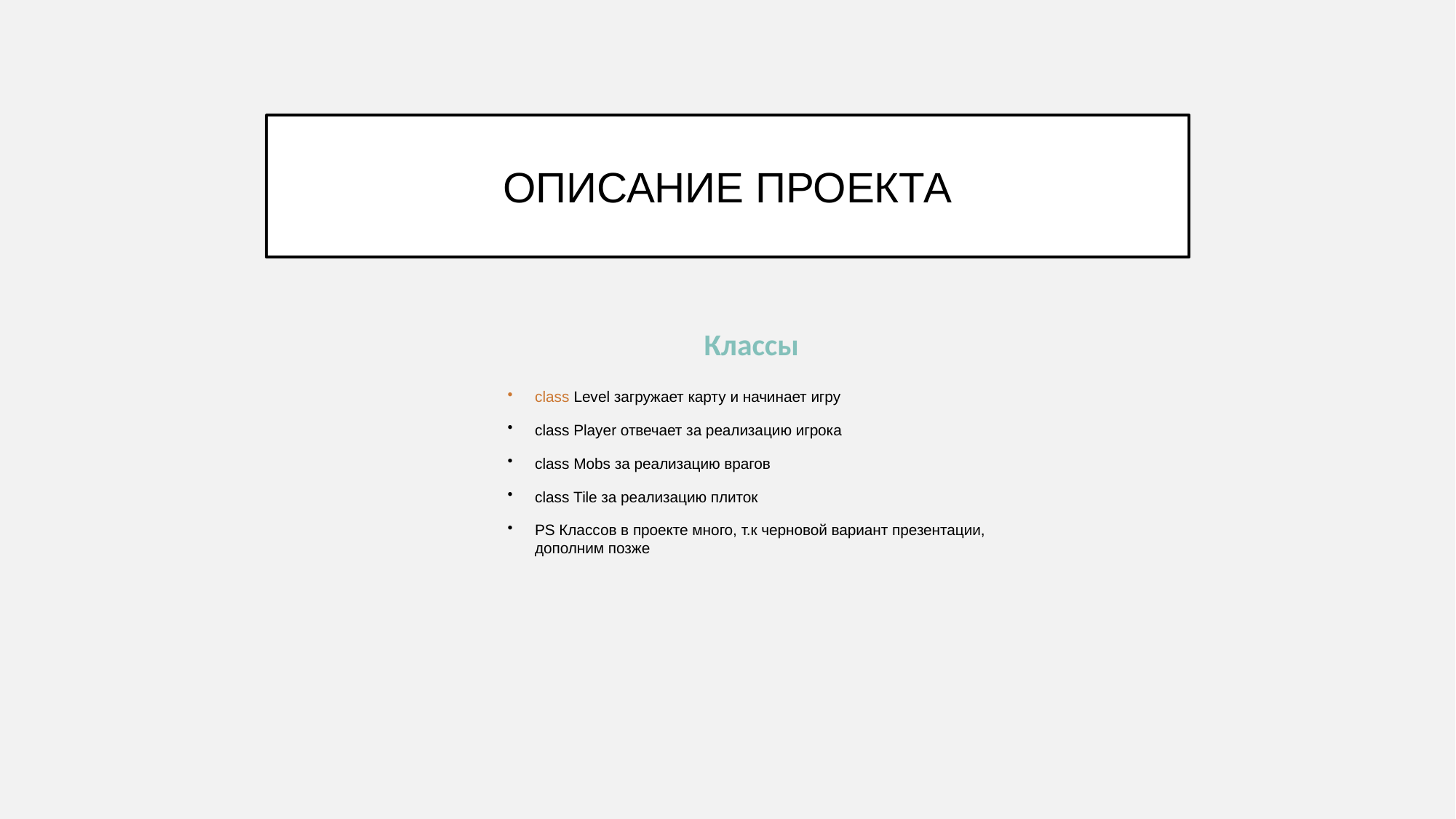

# описание проекта

Классы

class Level загружает карту и начинает игру
class Player отвечает за реализацию игрока
class Mobs за реализацию врагов
class Tile за реализацию плиток
PS Классов в проекте много, т.к черновой вариант презентации, дополним позже